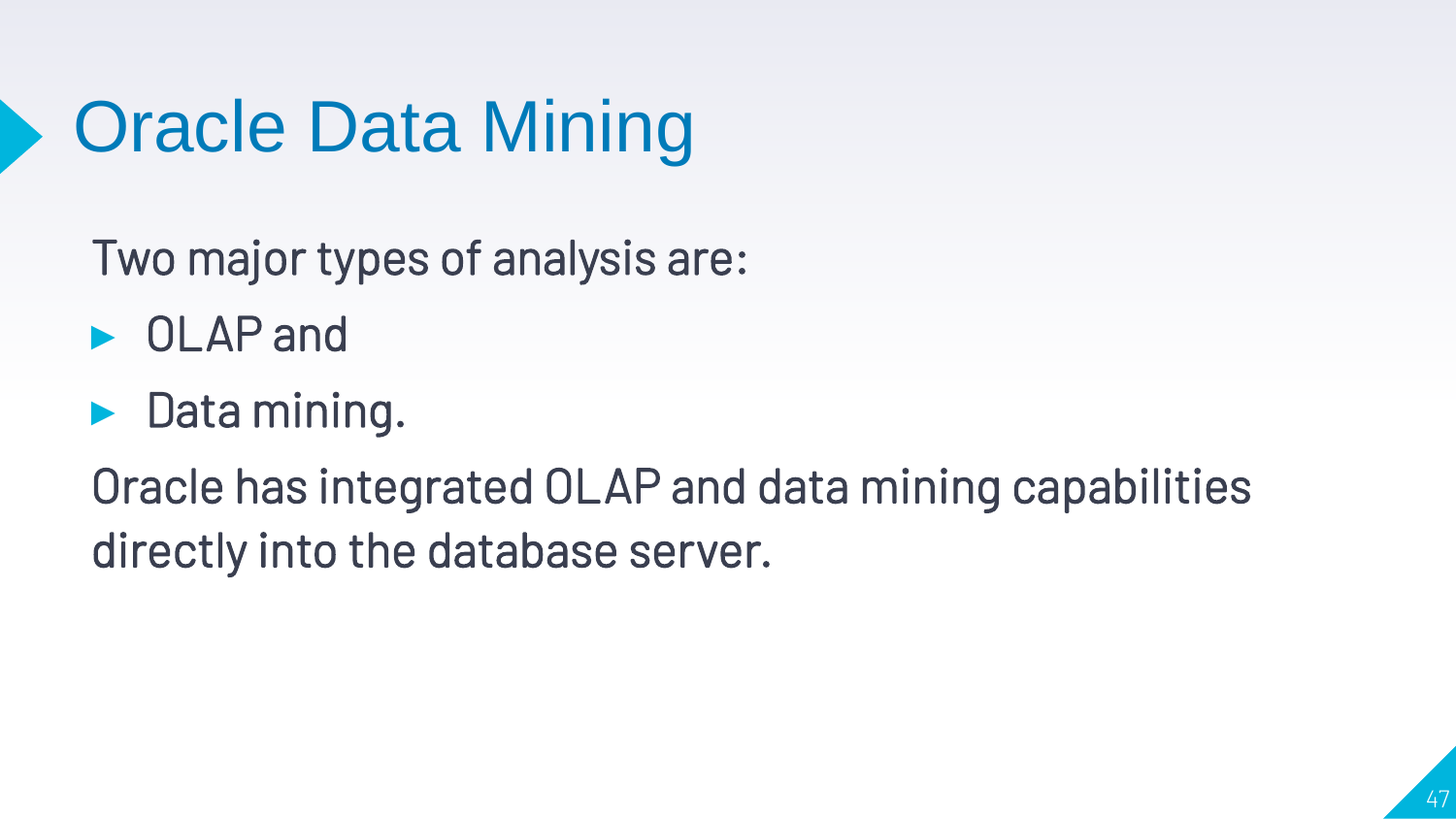

# Oracle Data Mining
Two major types of analysis are:
OLAP and
Data mining.
Oracle has integrated OLAP and data mining capabilities directly into the database server.

47